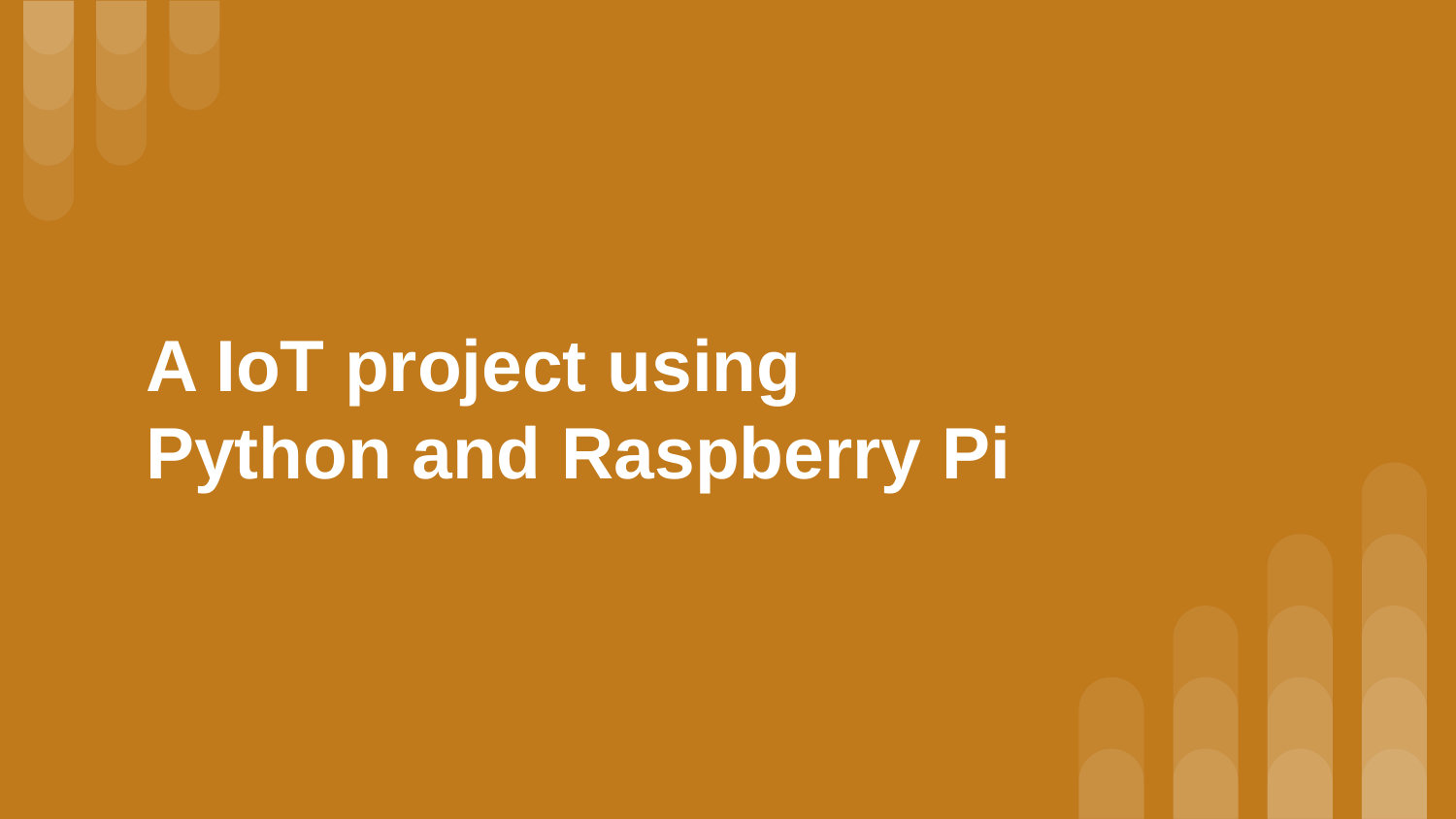

# A IoT project using Python and Raspberry Pi